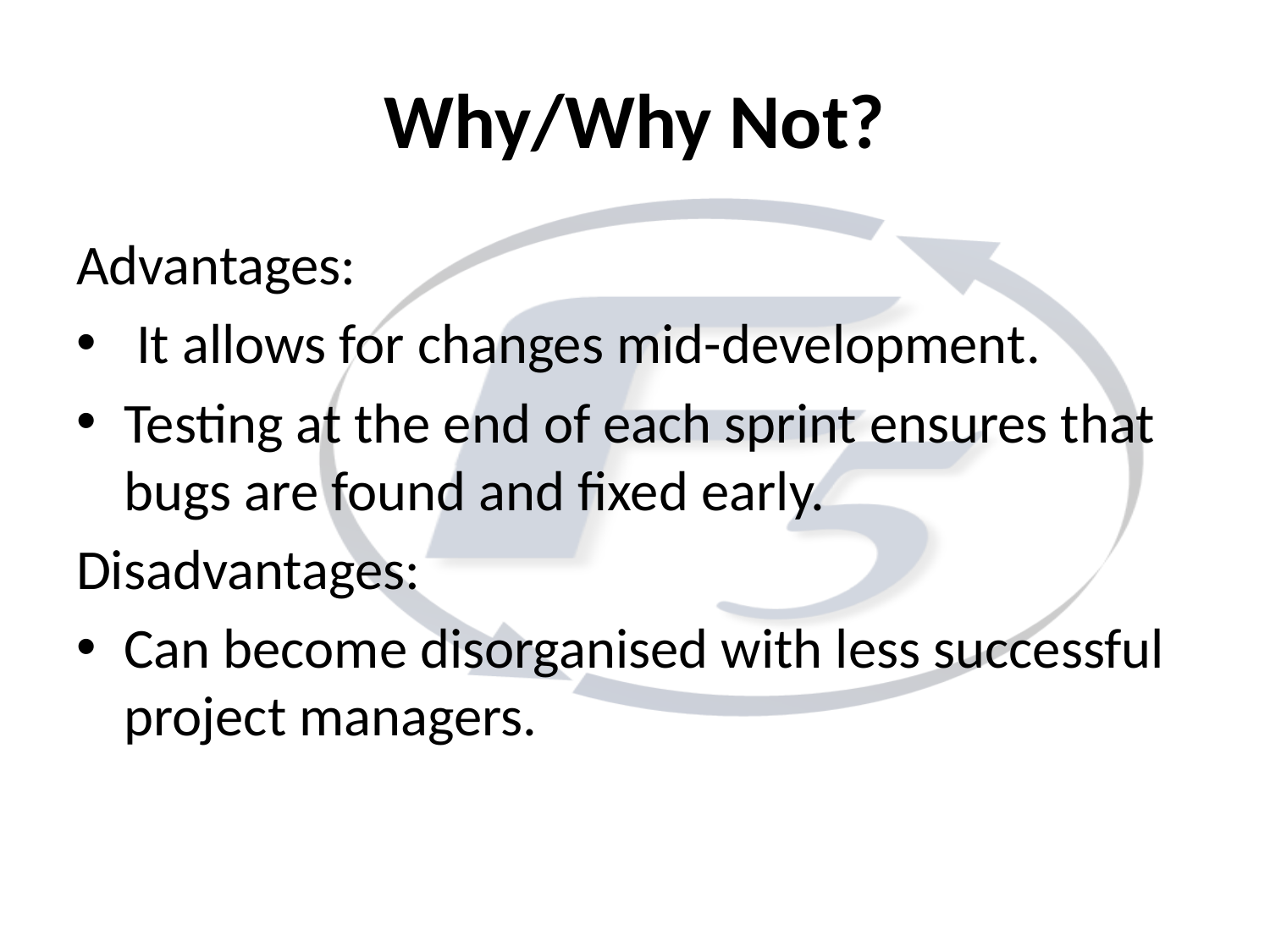

# Why/Why Not?
Advantages:
 It allows for changes mid-development.
Testing at the end of each sprint ensures that bugs are found and fixed early.
Disadvantages:
Can become disorganised with less successful project managers.